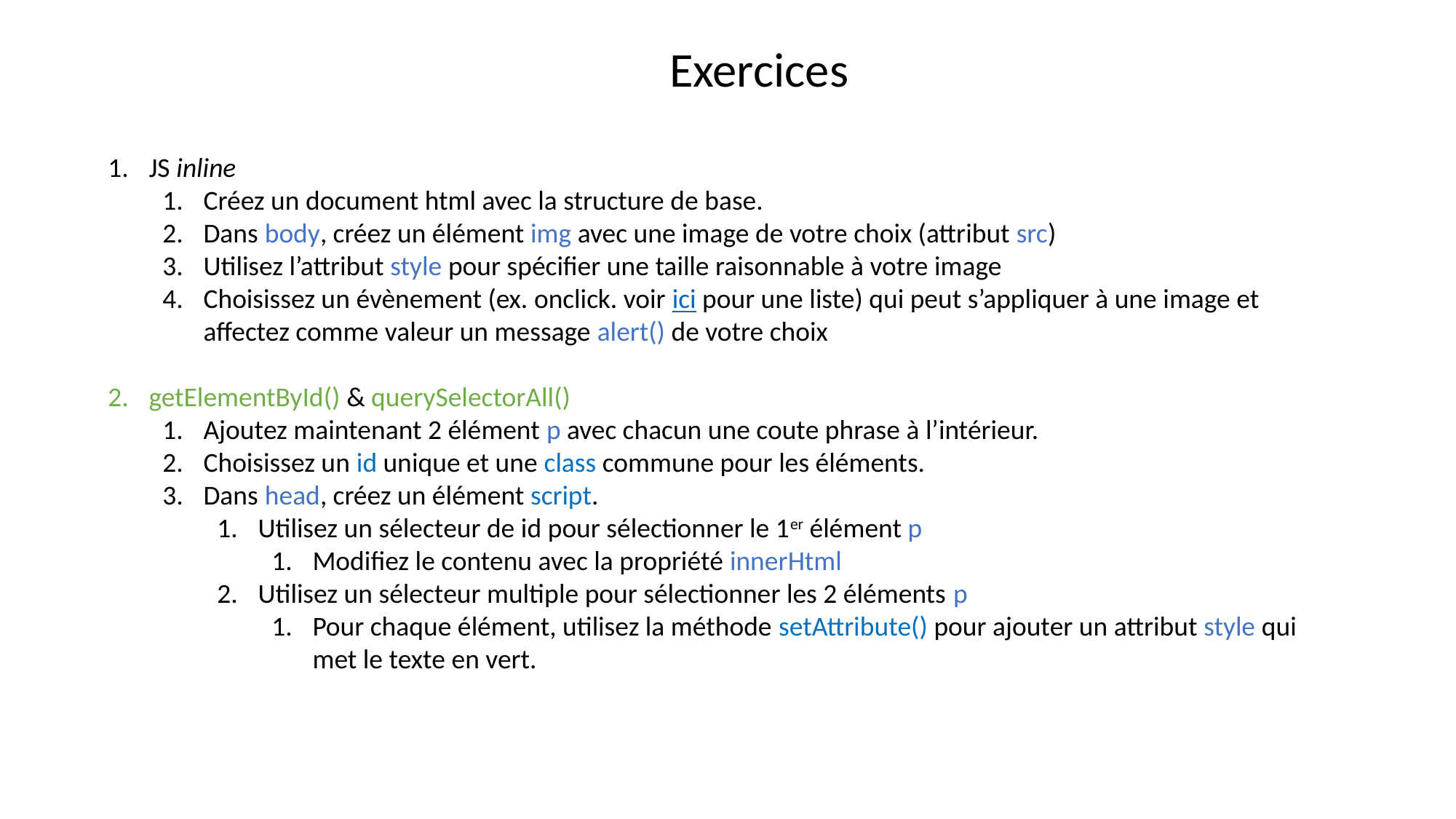

Exercices
JS inline
Créez un document html avec la structure de base.
Dans body, créez un élément img avec une image de votre choix (attribut src)
Utilisez l’attribut style pour spécifier une taille raisonnable à votre image
Choisissez un évènement (ex. onclick. voir ici pour une liste) qui peut s’appliquer à une image et affectez comme valeur un message alert() de votre choix

getElementById() & querySelectorAll()
Ajoutez maintenant 2 élément p avec chacun une coute phrase à l’intérieur.
Choisissez un id unique et une class commune pour les éléments.
Dans head, créez un élément script.
Utilisez un sélecteur de id pour sélectionner le 1er élément p
Modifiez le contenu avec la propriété innerHtml
Utilisez un sélecteur multiple pour sélectionner les 2 éléments p
Pour chaque élément, utilisez la méthode setAttribute() pour ajouter un attribut style qui met le texte en vert.